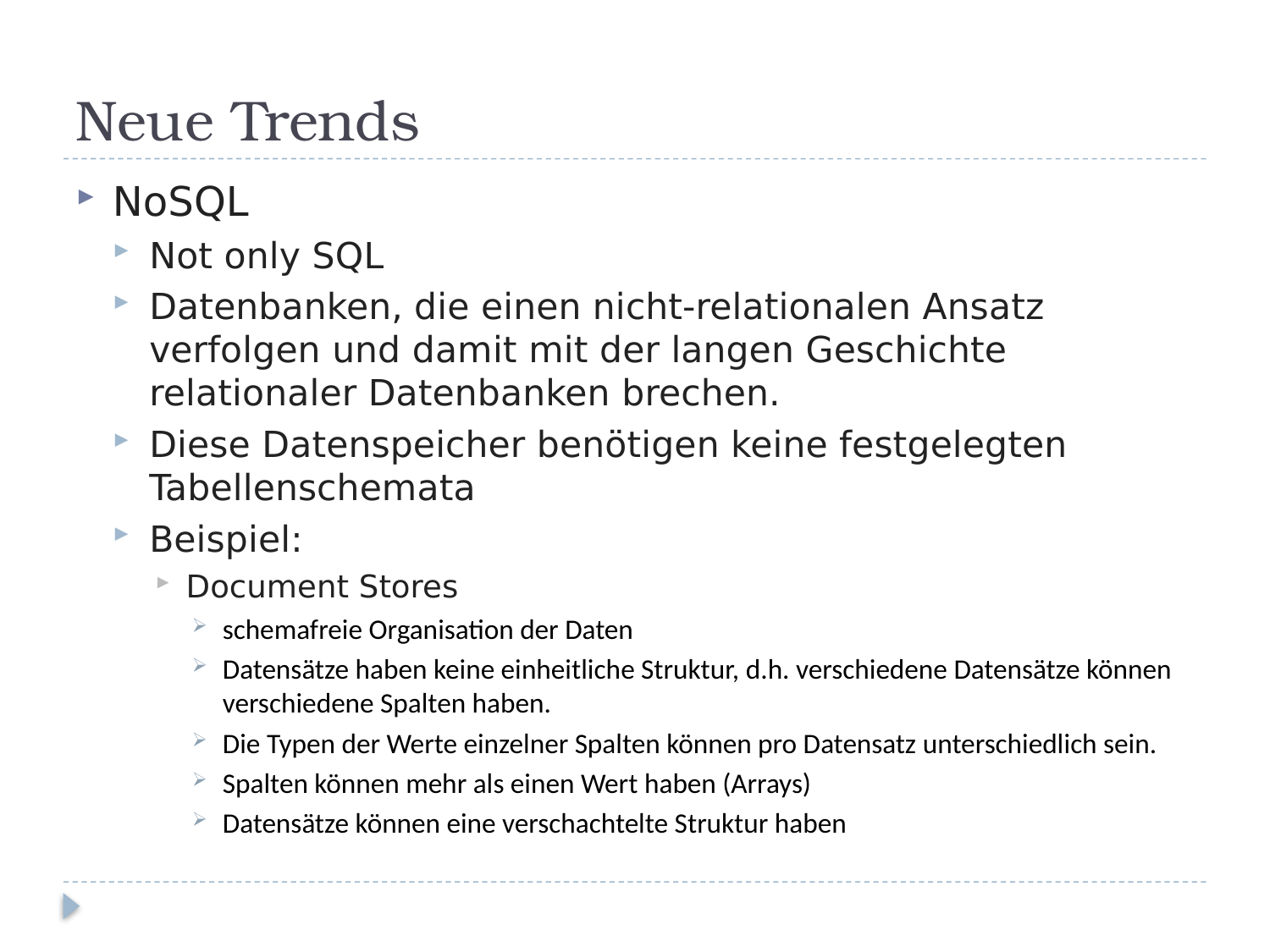

# Neue Trends
NoSQL
Not only SQL
Datenbanken, die einen nicht-relationalen Ansatz verfolgen und damit mit der langen Geschichte relationaler Datenbanken brechen.
Diese Datenspeicher benötigen keine festgelegten Tabellenschemata
Beispiel:
Document Stores
schemafreie Organisation der Daten
Datensätze haben keine einheitliche Struktur, d.h. verschiedene Datensätze können verschiedene Spalten haben.
Die Typen der Werte einzelner Spalten können pro Datensatz unterschiedlich sein.
Spalten können mehr als einen Wert haben (Arrays)
Datensätze können eine verschachtelte Struktur haben